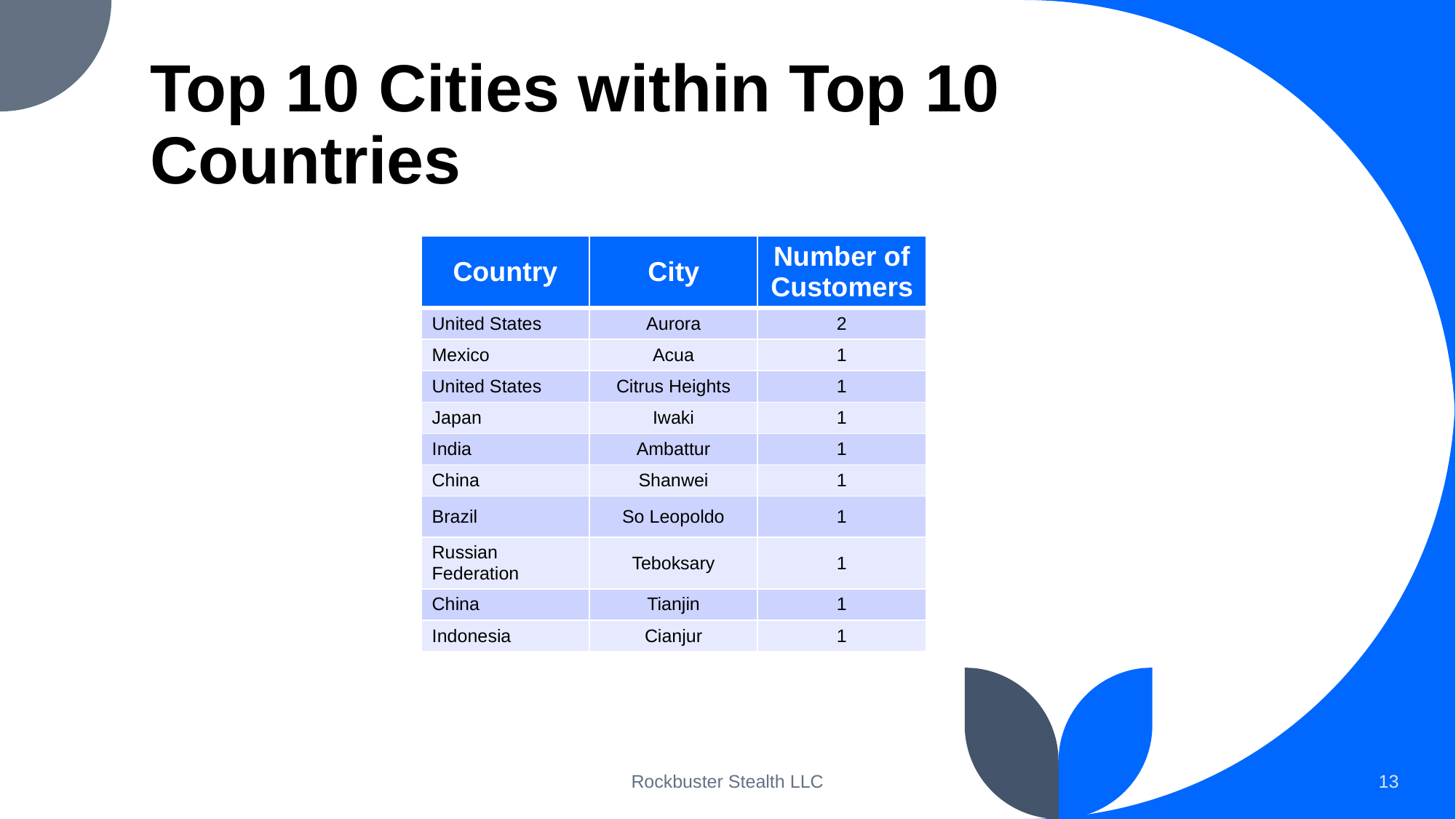

# Top 10 Cities within Top 10 Countries
| Country | City | Number of Customers |
| --- | --- | --- |
| United States | Aurora | 2 |
| Mexico | Acua | 1 |
| United States | Citrus Heights | 1 |
| Japan | Iwaki | 1 |
| India | Ambattur | 1 |
| China | Shanwei | 1 |
| Brazil | So Leopoldo | 1 |
| Russian Federation | Teboksary | 1 |
| China | Tianjin | 1 |
| Indonesia | Cianjur | 1 |
Rockbuster Stealth LLC
13